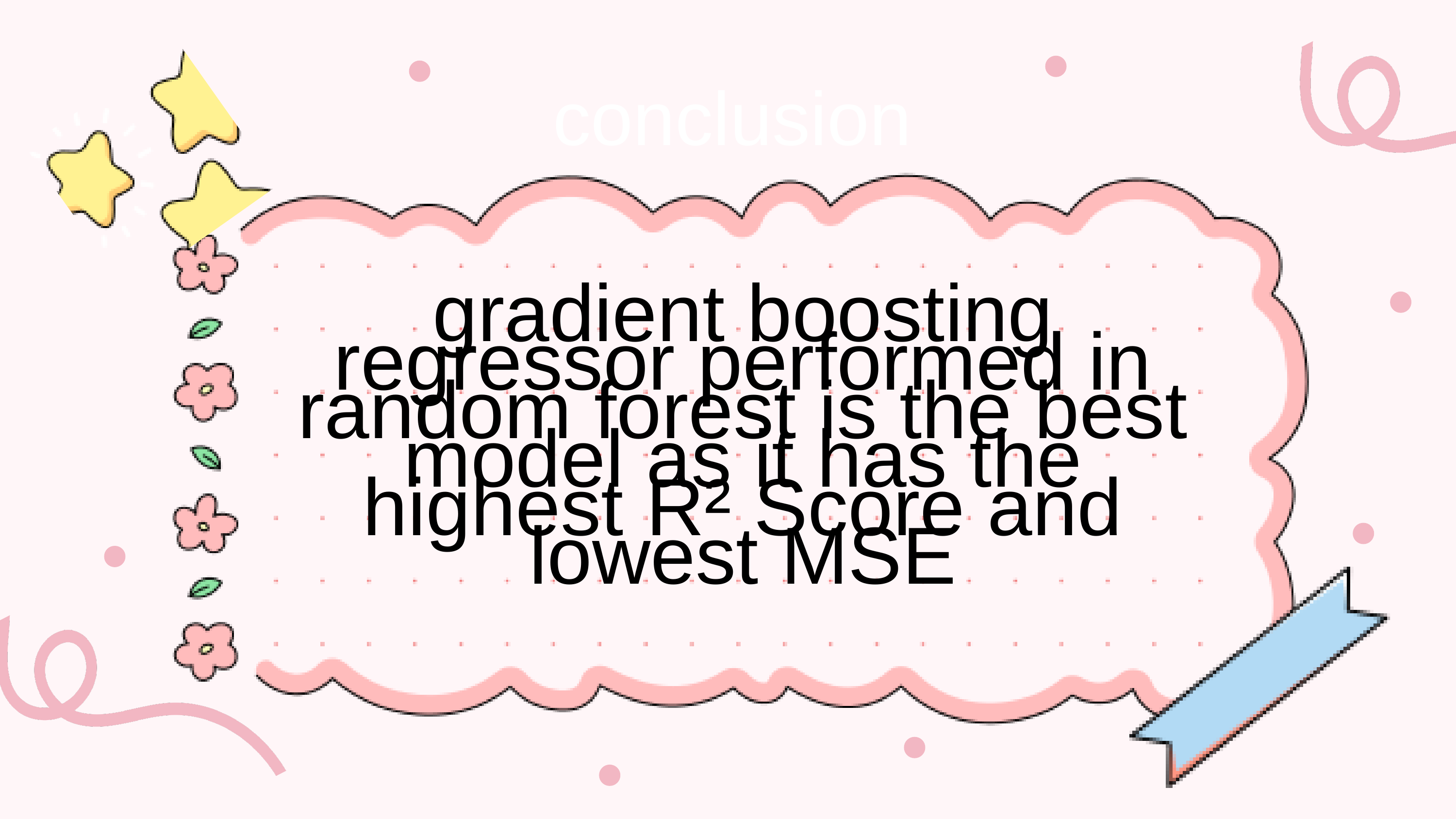

conclusion

gradient boosting regressor performed in random forest is the best model as it has the highest R² Score and lowest MSE